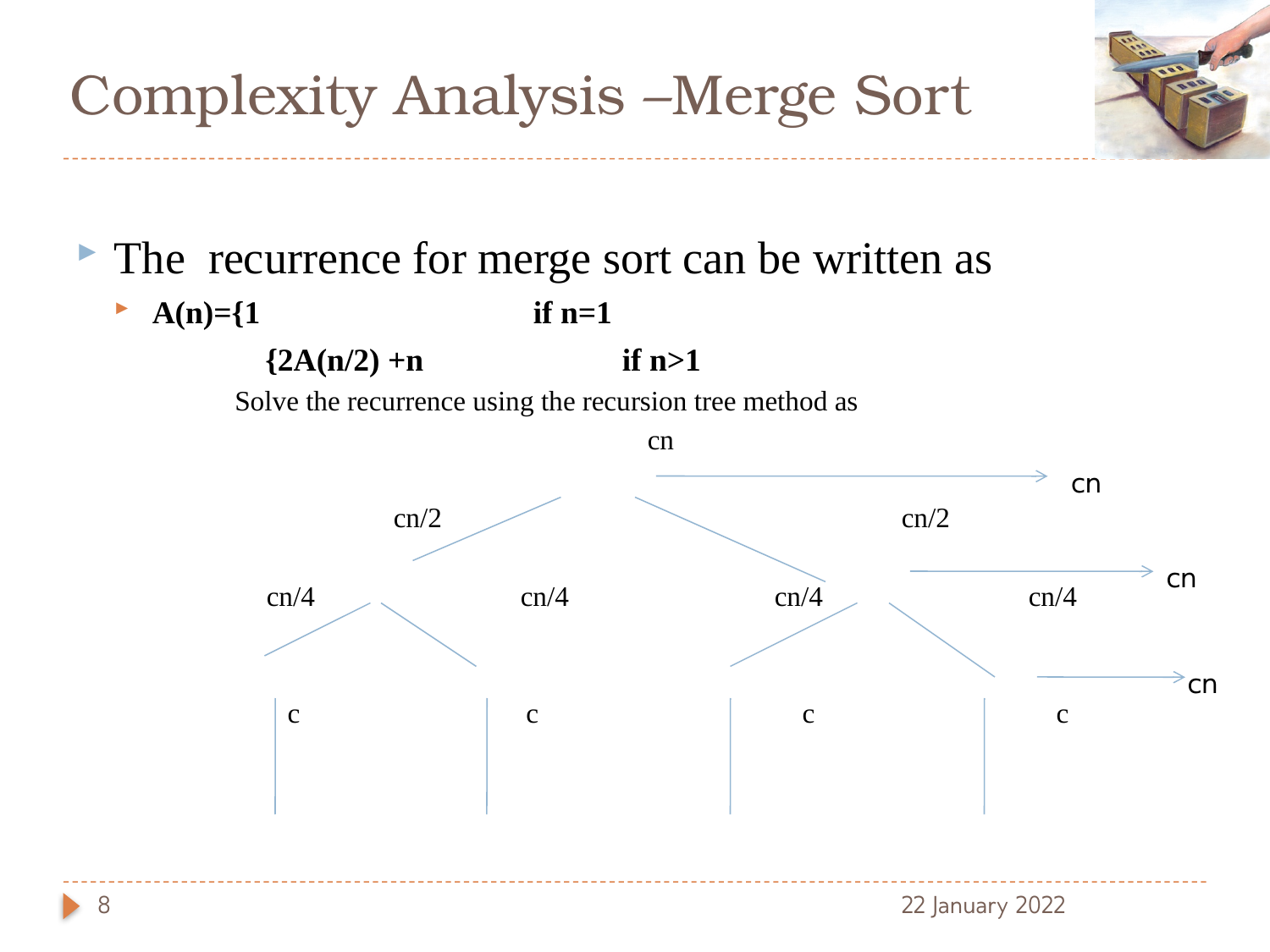

# Complexity Analysis –Merge Sort
The  recurrence for merge sort can be written as
A(n)={1			if n=1
	   {2A(n/2) +n 		if n>1
Solve the recurrence using the recursion tree method as
				cn

		cn/2				cn/2

	cn/4 		cn/4		cn/4		cn/4

	   c	                   c		    c		    c
cn
cn
cn
8
22 January 2022